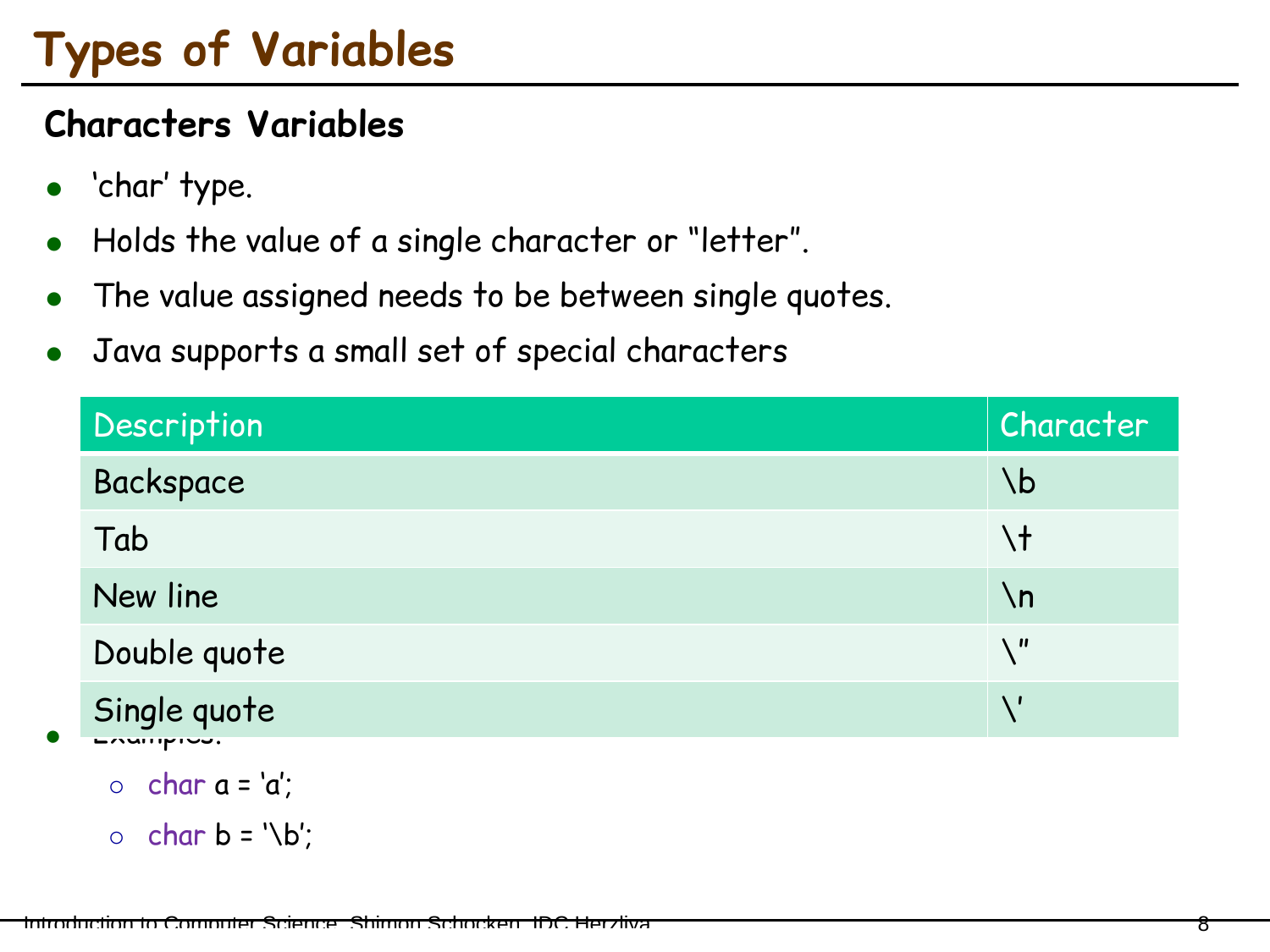

Types of Variables
Characters Variables
‘char’ type.
Holds the value of a single character or “letter”.
The value assigned needs to be between single quotes.
Java supports a small set of special characters

Examples:
char a = ‘a’;
char b = ‘\b’;
| Description | Character |
| --- | --- |
| Backspace | \b |
| Tab | \t |
| New line | \n |
| Double quote | \” |
| Single quote | \’ |